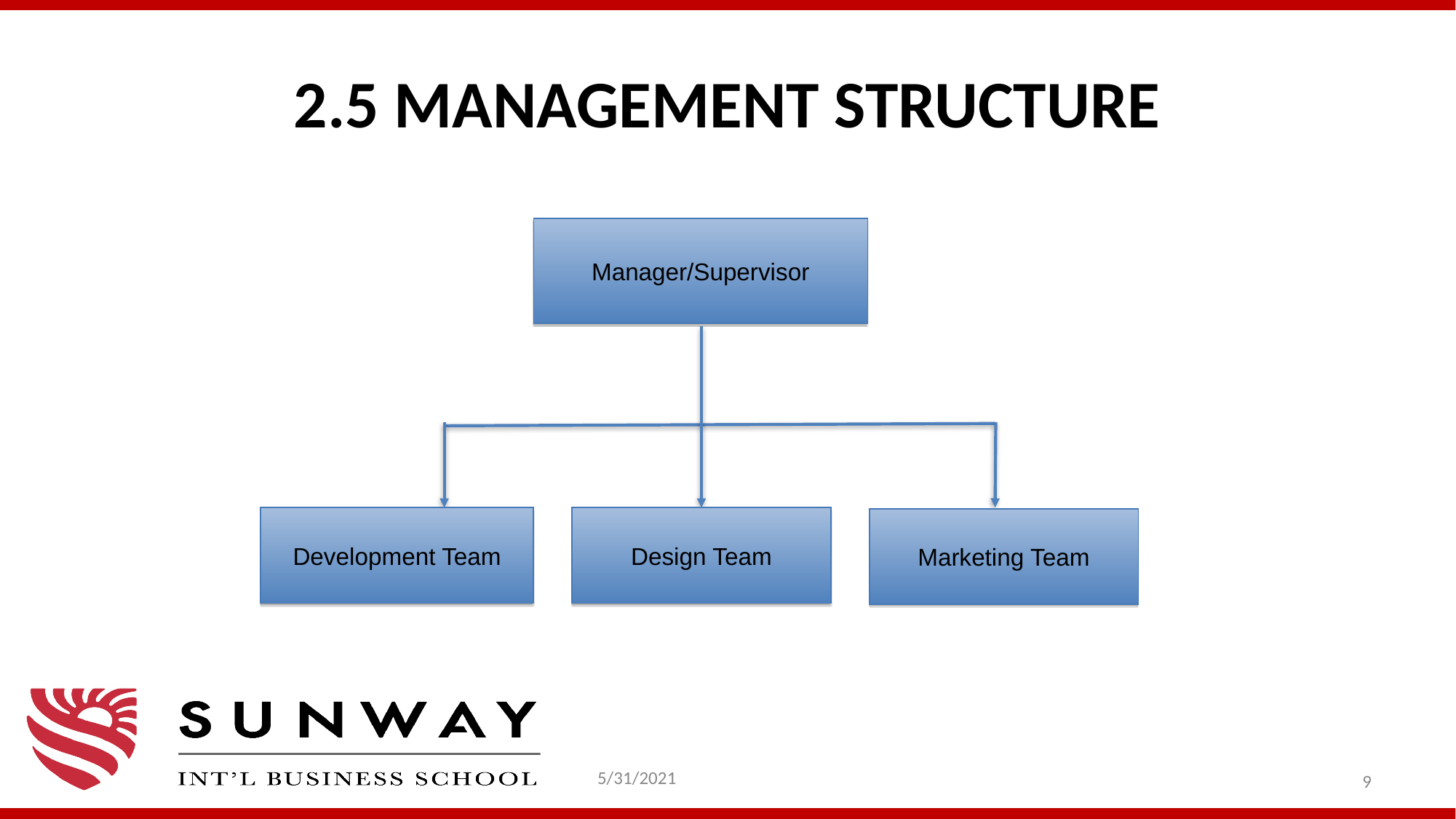

# 2.5 MANAGEMENT STRUCTURE

Manager/Supervisor
Development Team
Design Team
Marketing Team
5/31/2021
9